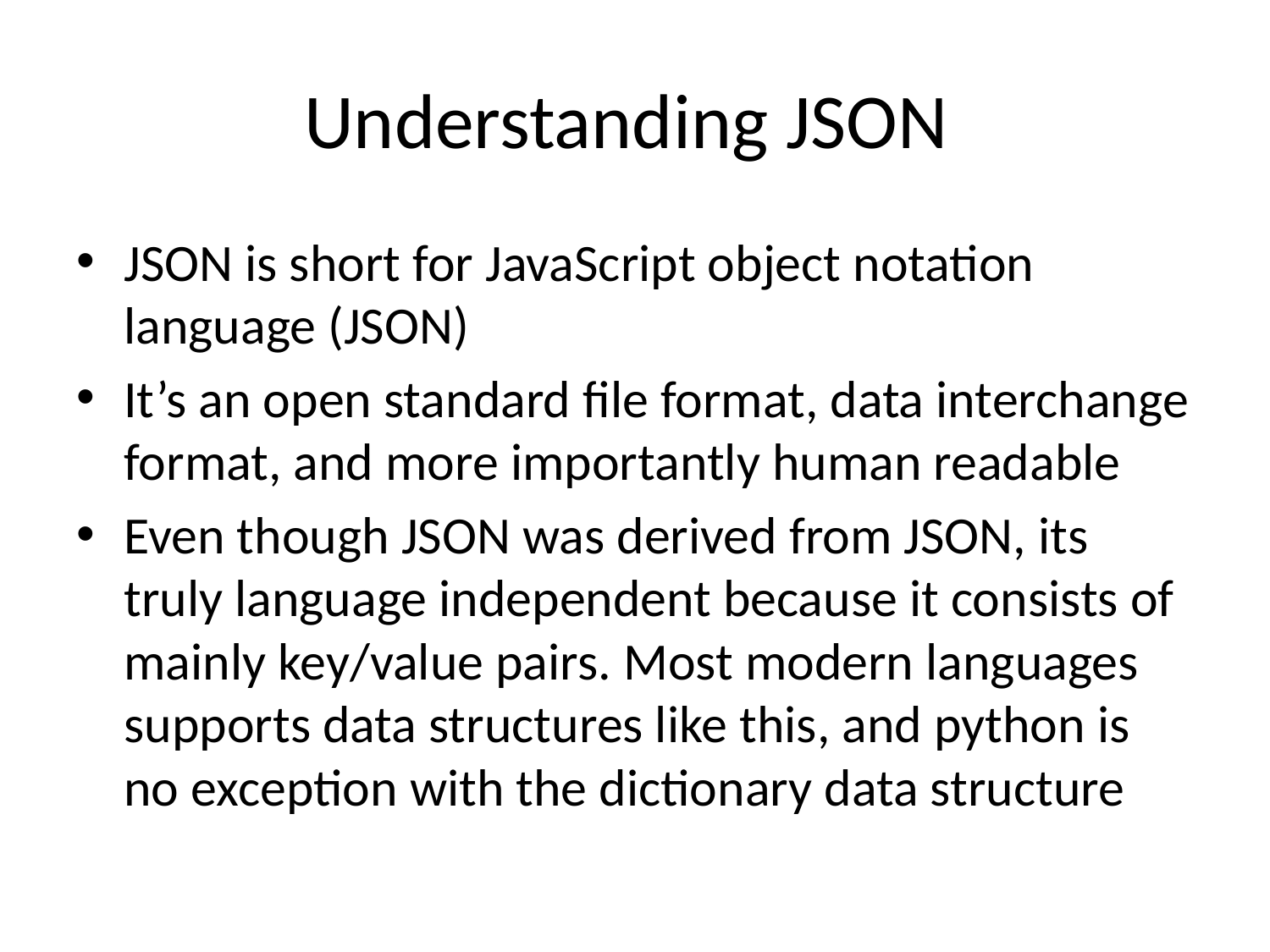

# Understanding JSON
JSON is short for JavaScript object notation language (JSON)
It’s an open standard file format, data interchange format, and more importantly human readable
Even though JSON was derived from JSON, its truly language independent because it consists of mainly key/value pairs. Most modern languages supports data structures like this, and python is no exception with the dictionary data structure